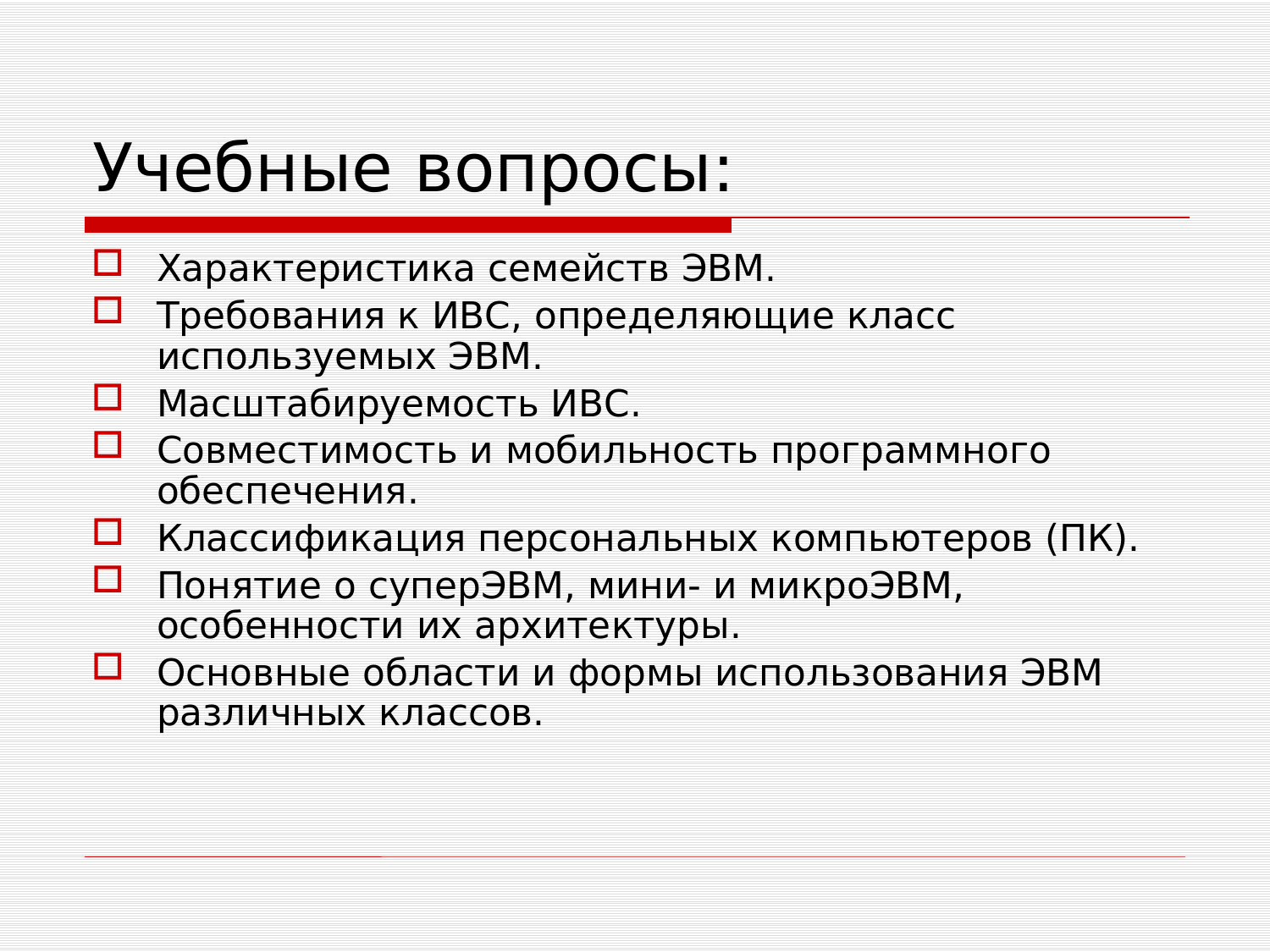

# Учебные вопросы:
Характеристика семейств ЭВМ.
Требования к ИВС, определяющие класс используемых ЭВМ.
Масштабируемость ИВС.
Совместимость и мобильность программного обеспечения.
Классификация персональных компьютеров (ПК).
Понятие о суперЭВМ, мини- и микроЭВМ, особенности их архитектуры.
Основные области и формы использования ЭВМ различных классов.